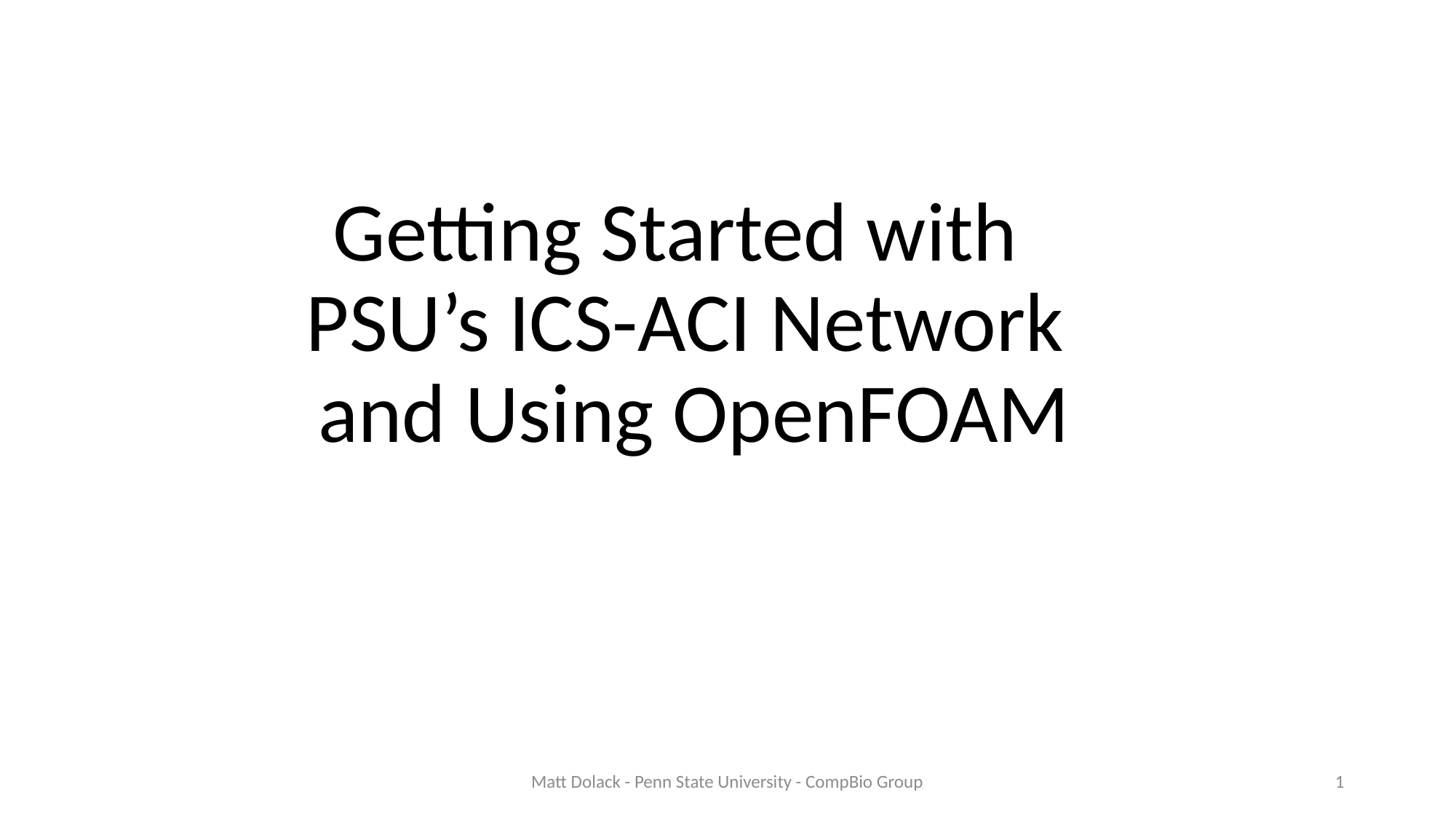

# Getting Started with PSU’s ICS-ACI Network and Using OpenFOAM
Matt Dolack - Penn State University - CompBio Group
1